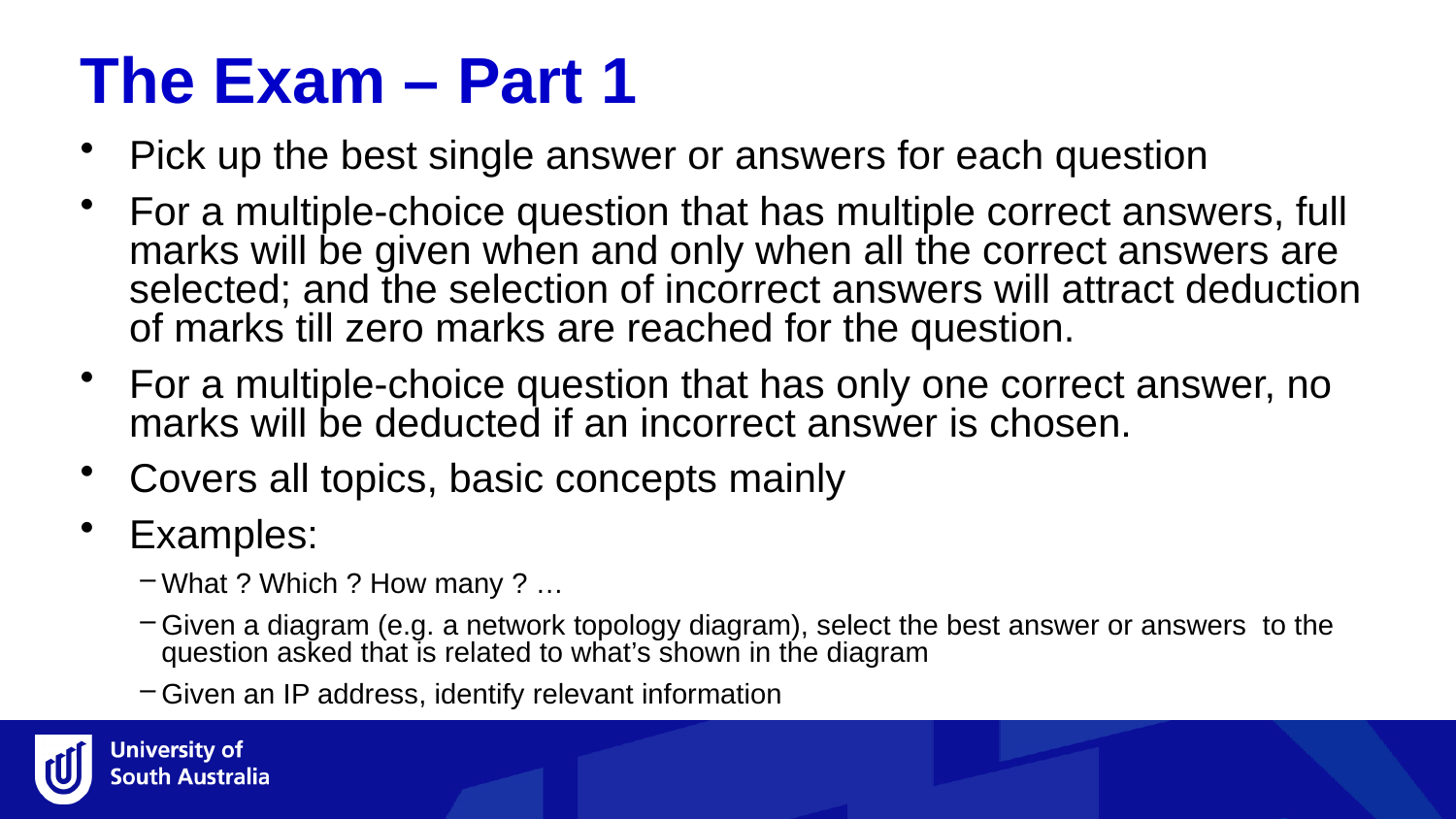

The Exam – Part 1
Pick up the best single answer or answers for each question
For a multiple-choice question that has multiple correct answers, full marks will be given when and only when all the correct answers are selected; and the selection of incorrect answers will attract deduction of marks till zero marks are reached for the question.
For a multiple-choice question that has only one correct answer, no marks will be deducted if an incorrect answer is chosen.
Covers all topics, basic concepts mainly
Examples:
What ? Which ? How many ? …
Given a diagram (e.g. a network topology diagram), select the best answer or answers  to the question asked that is related to what’s shown in the diagram
Given an IP address, identify relevant information